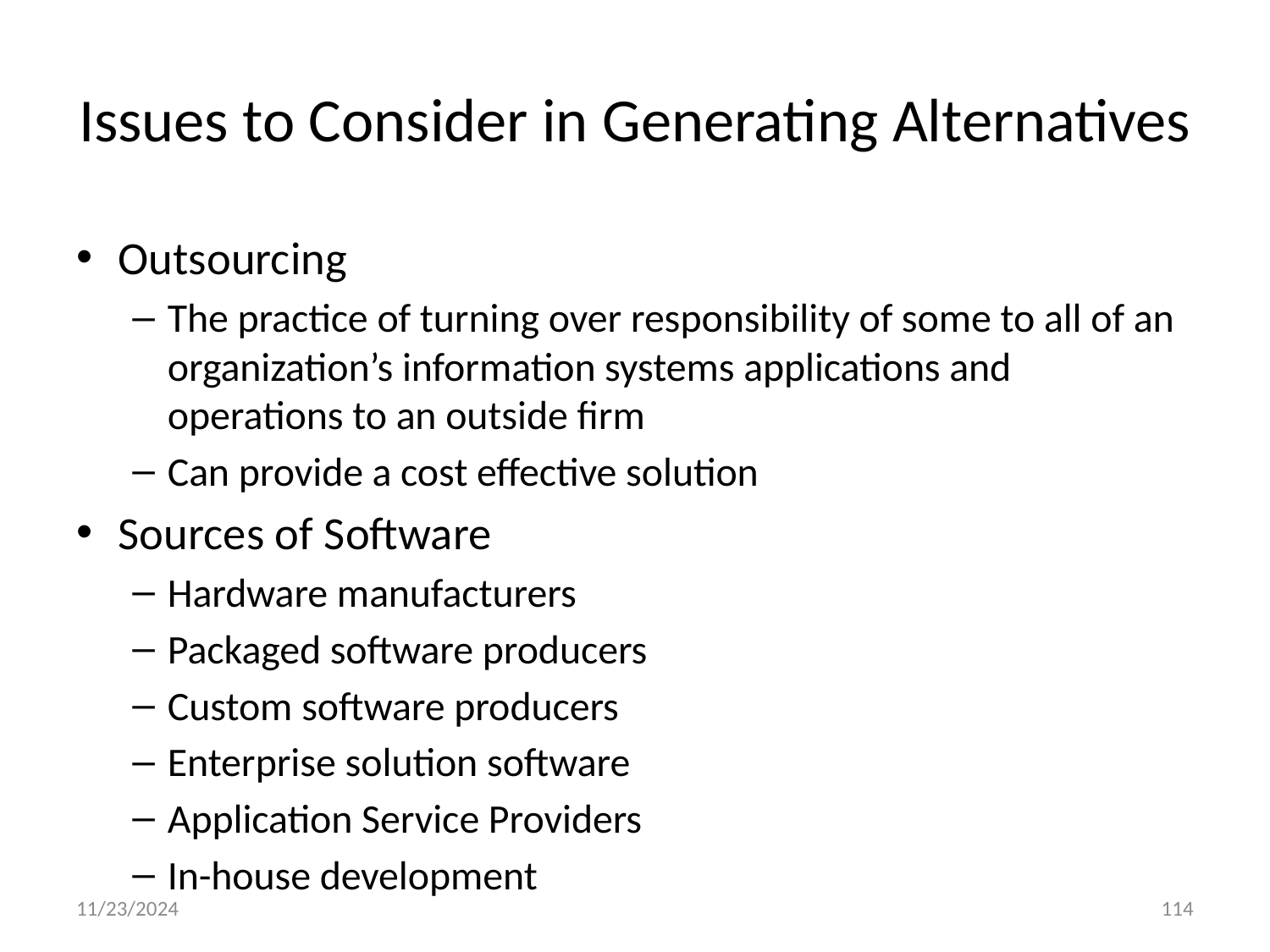

# Issues to Consider in Generating Alternatives
Outsourcing
The practice of turning over responsibility of some to all of an organization’s information systems applications and operations to an outside firm
Can provide a cost effective solution
Sources of Software
Hardware manufacturers
Packaged software producers
Custom software producers
Enterprise solution software
Application Service Providers
In-house development

11/23/2024
114